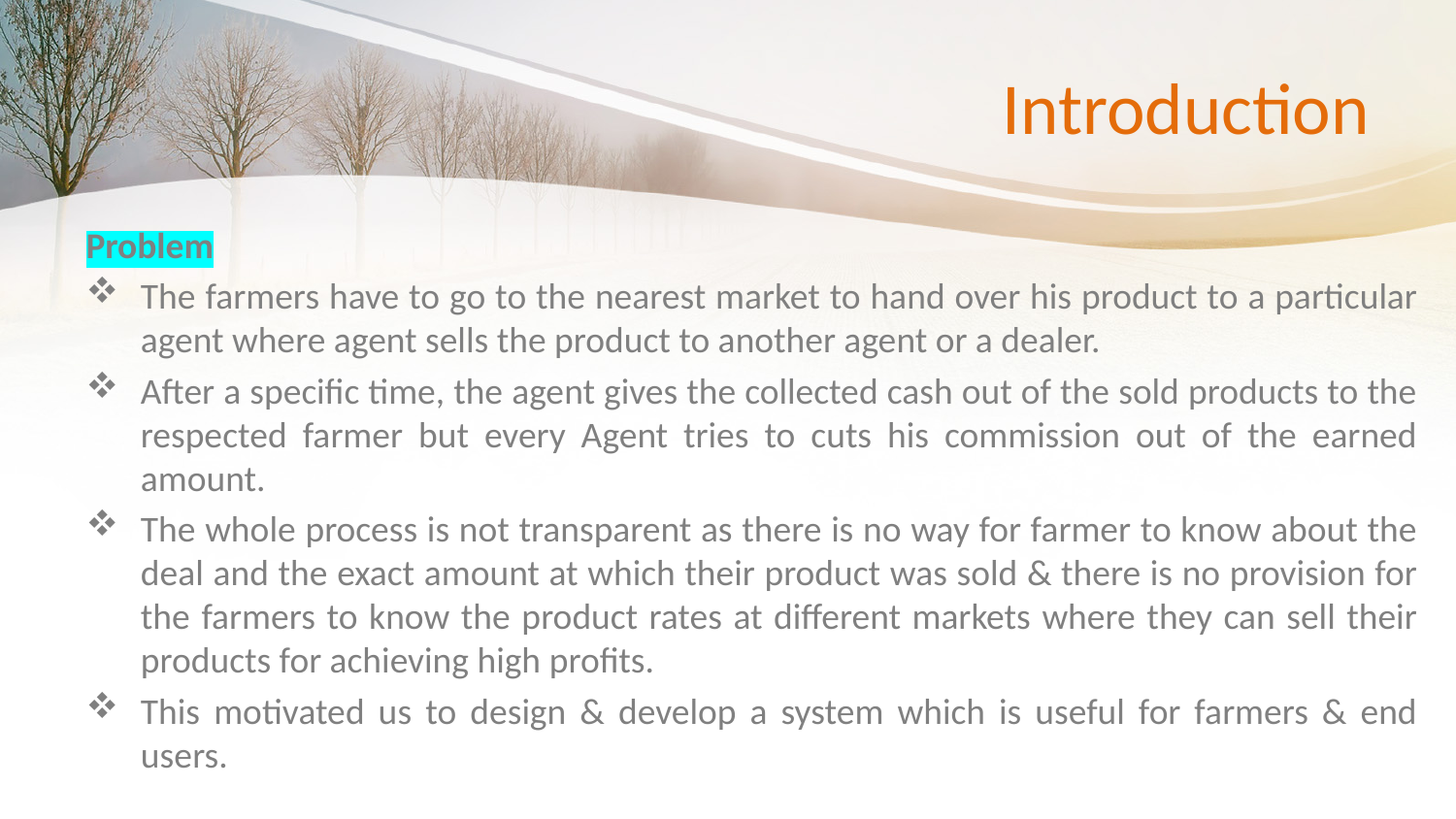

# Introduction
Problem
The farmers have to go to the nearest market to hand over his product to a particular agent where agent sells the product to another agent or a dealer.
After a specific time, the agent gives the collected cash out of the sold products to the respected farmer but every Agent tries to cuts his commission out of the earned amount.
The whole process is not transparent as there is no way for farmer to know about the deal and the exact amount at which their product was sold & there is no provision for the farmers to know the product rates at different markets where they can sell their products for achieving high profits.
This motivated us to design & develop a system which is useful for farmers & end users.